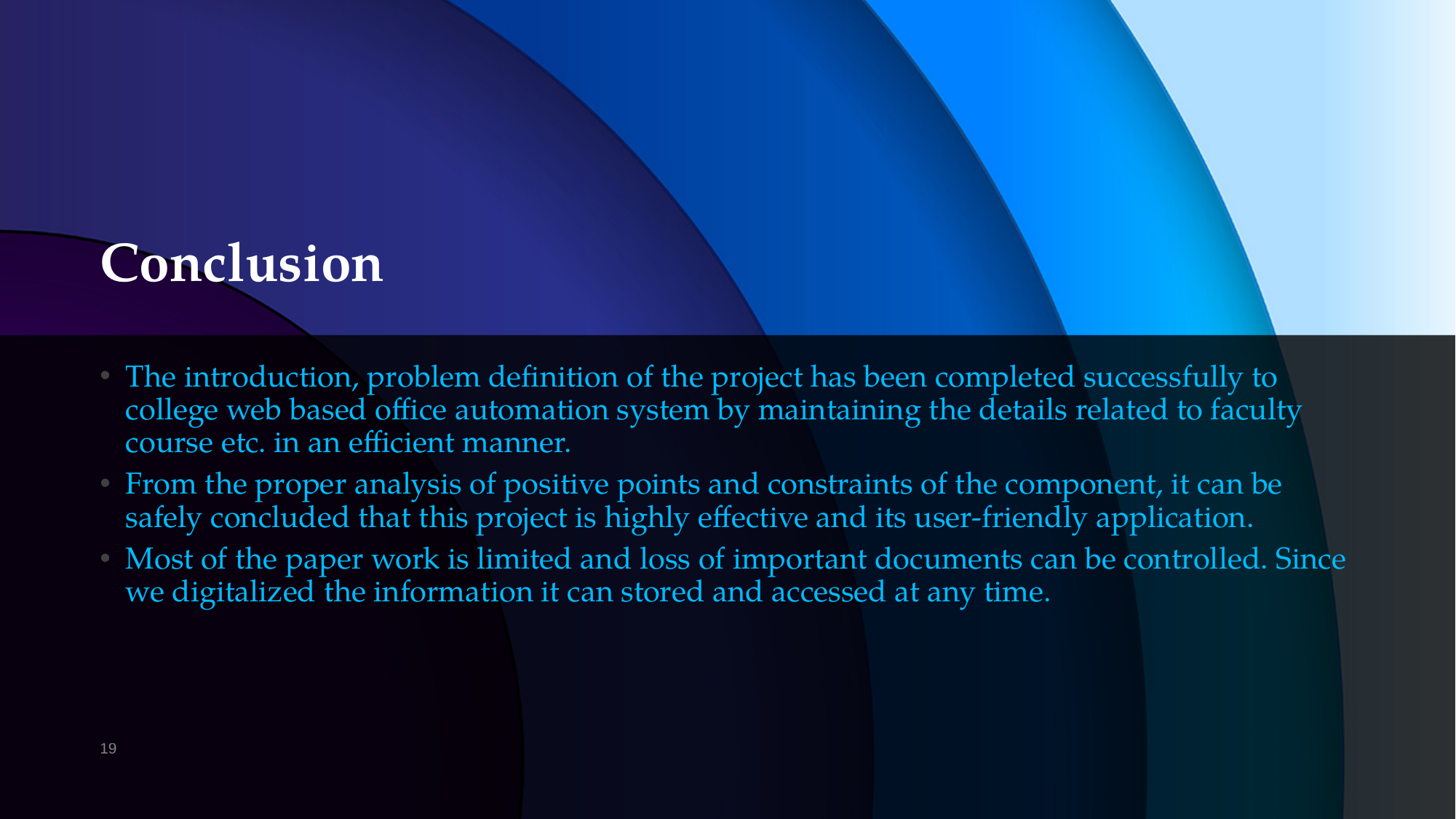

# Conclusion
The introduction, problem definition of the project has been completed successfully to college web based office automation system by maintaining the details related to faculty course etc. in an efficient manner.
From the proper analysis of positive points and constraints of the component, it can be safely concluded that this project is highly effective and its user-friendly application.
Most of the paper work is limited and loss of important documents can be controlled. Since we digitalized the information it can stored and accessed at any time.
19